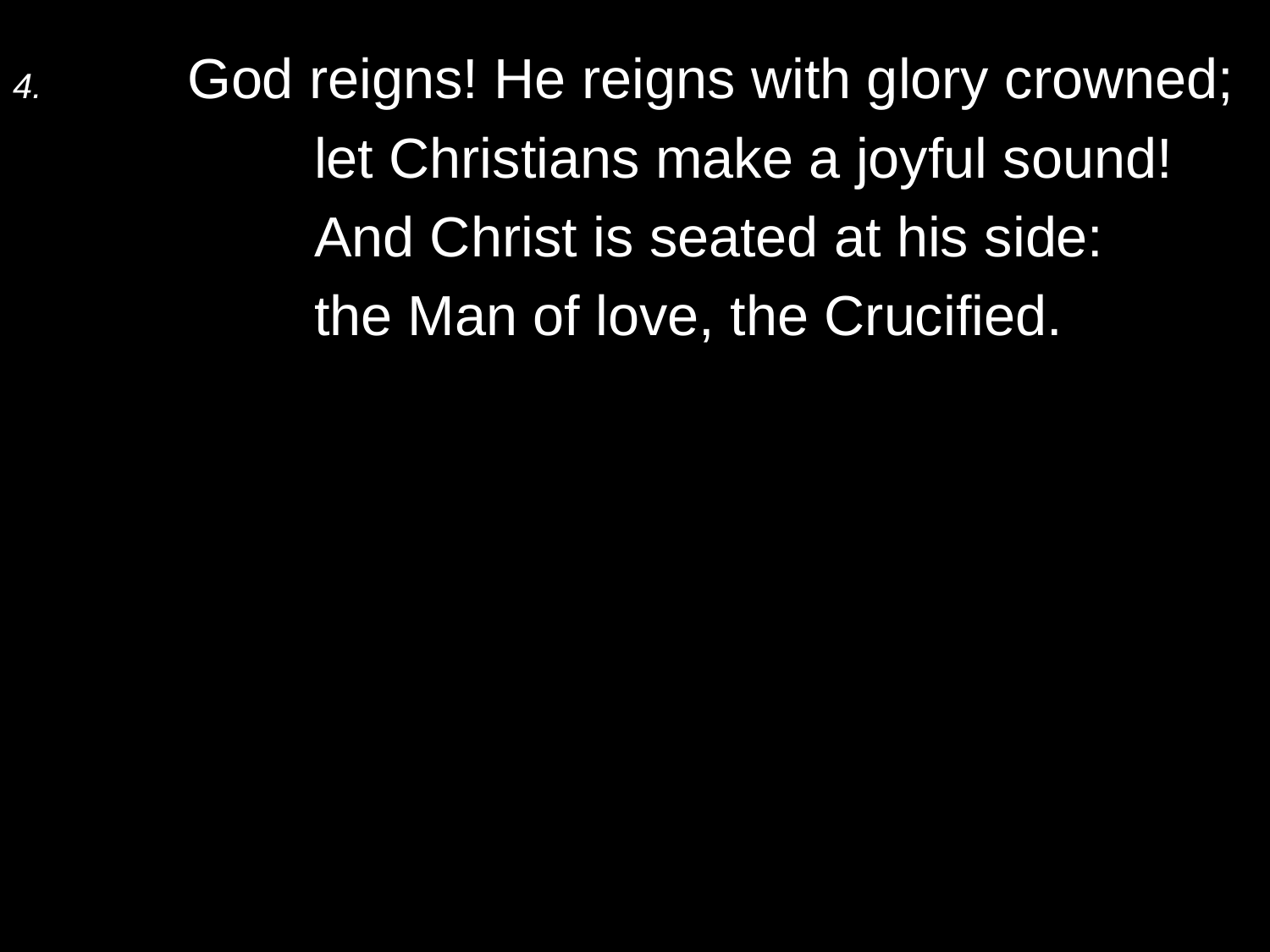

4.	God reigns! He reigns with glory crowned;
		let Christians make a joyful sound!
		And Christ is seated at his side:
		the Man of love, the Crucified.